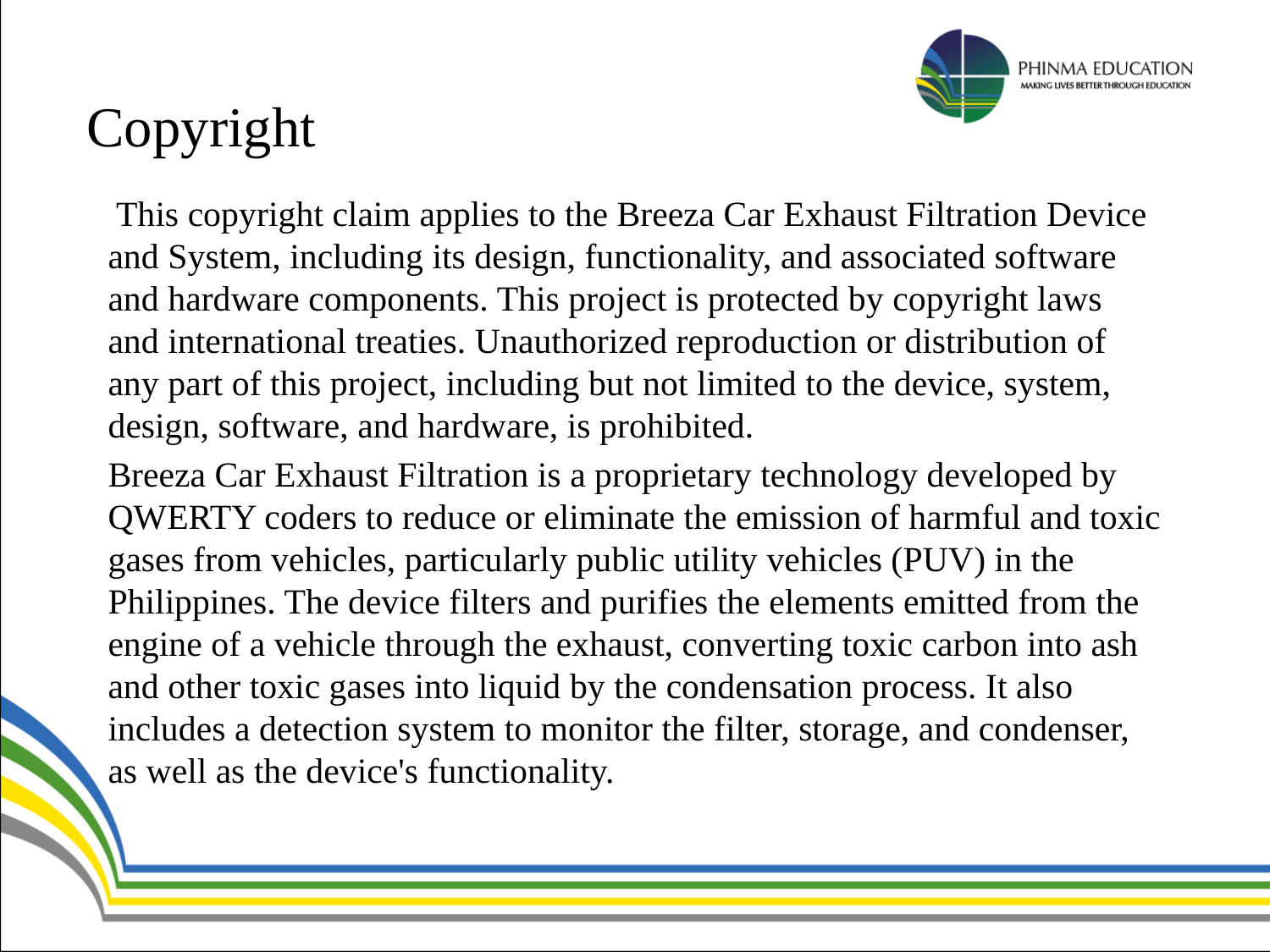

Copyright
 This copyright claim applies to the Breeza Car Exhaust Filtration Device and System, including its design, functionality, and associated software and hardware components. This project is protected by copyright laws and international treaties. Unauthorized reproduction or distribution of any part of this project, including but not limited to the device, system, design, software, and hardware, is prohibited.
Breeza Car Exhaust Filtration is a proprietary technology developed by QWERTY coders to reduce or eliminate the emission of harmful and toxic gases from vehicles, particularly public utility vehicles (PUV) in the Philippines. The device filters and purifies the elements emitted from the engine of a vehicle through the exhaust, converting toxic carbon into ash and other toxic gases into liquid by the condensation process. It also includes a detection system to monitor the filter, storage, and condenser, as well as the device's functionality.